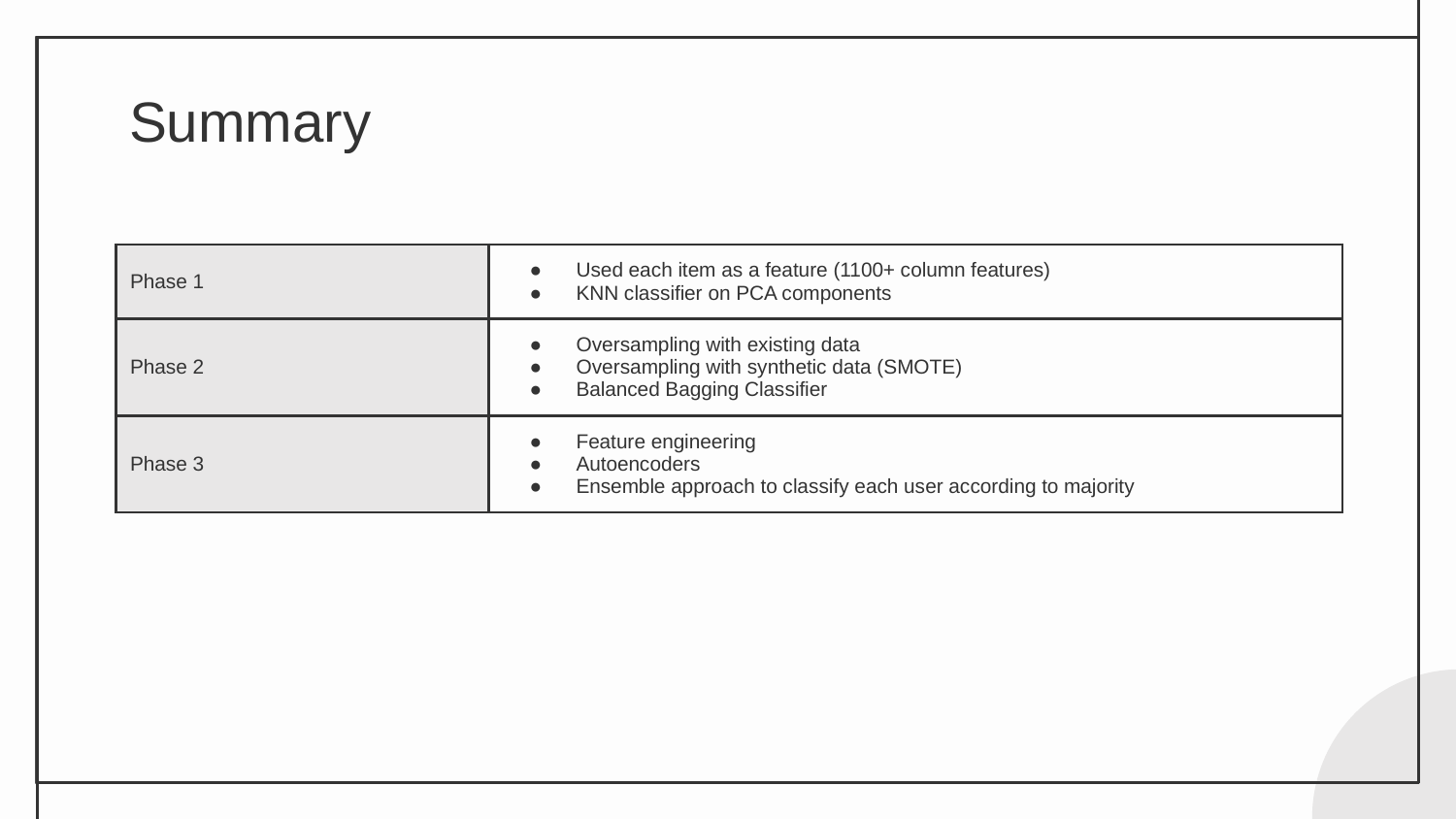

# Summary
| Phase 1 | Used each item as a feature (1100+ column features) KNN classifier on PCA components |
| --- | --- |
| Phase 2 | Oversampling with existing data Oversampling with synthetic data (SMOTE) Balanced Bagging Classifier |
| Phase 3 | Feature engineering Autoencoders Ensemble approach to classify each user according to majority |